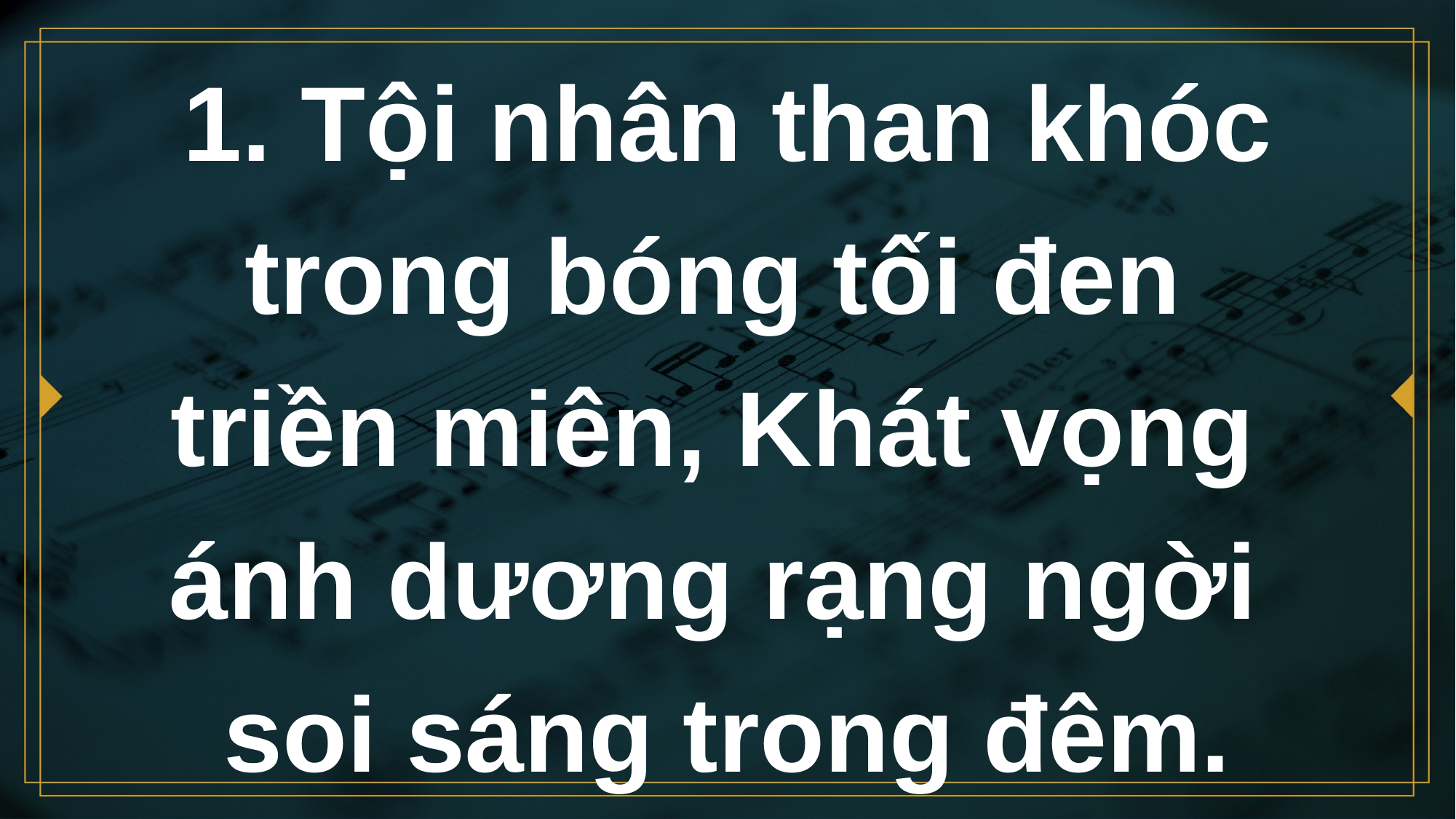

# 1. Tội nhân than khóc trong bóng tối đen triền miên, Khát vọng ánh dương rạng ngời soi sáng trong đêm.